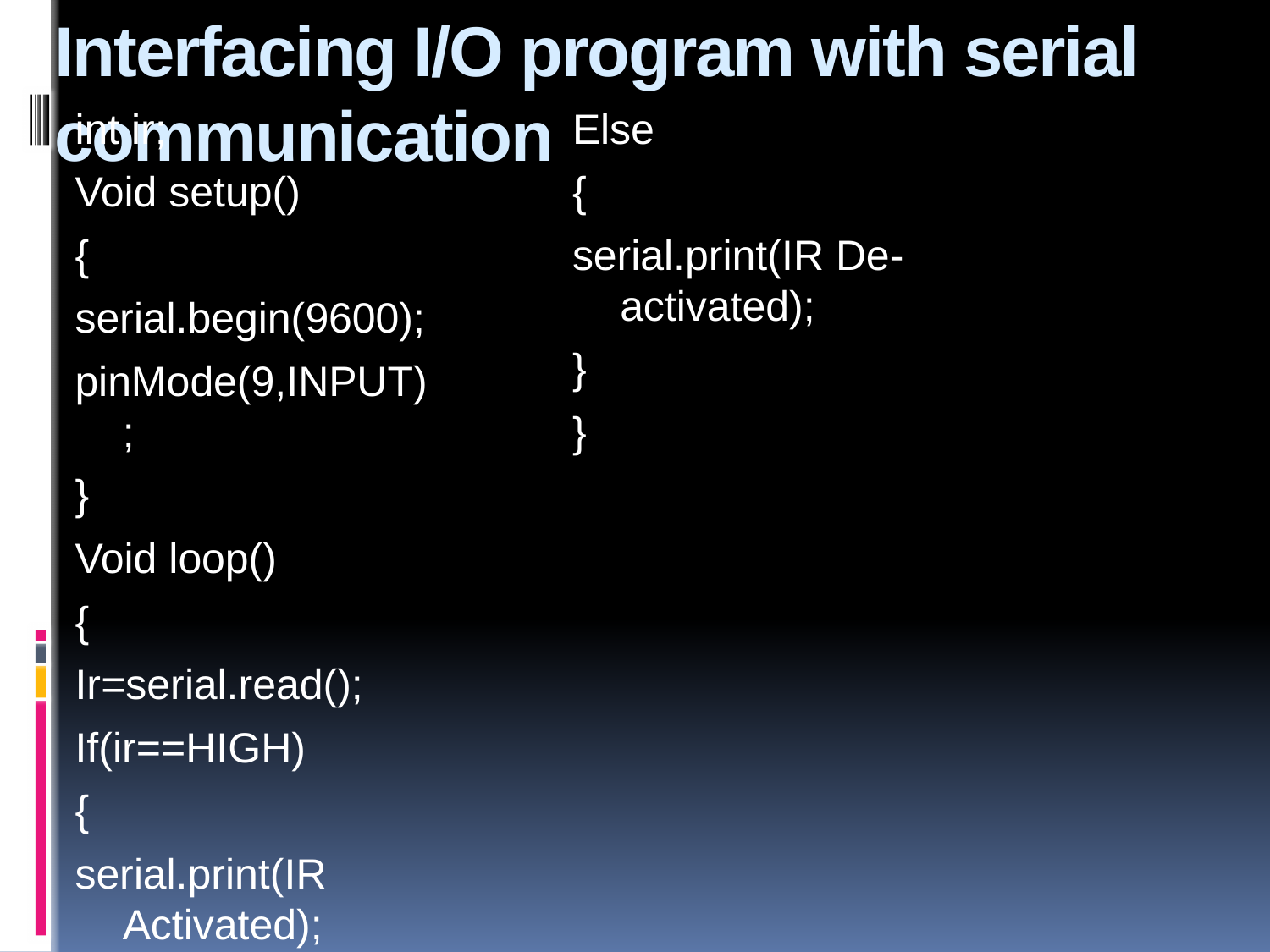

# Interfacing I/O program with serial communication
int ir;
Void setup()
{
serial.begin(9600);
pinMode(9,INPUT);
}
Void loop()
{
Ir=serial.read();
If(ir==HIGH)
{
serial.print(IR Activated);
}
Else
{
serial.print(IR De-activated);
}
}